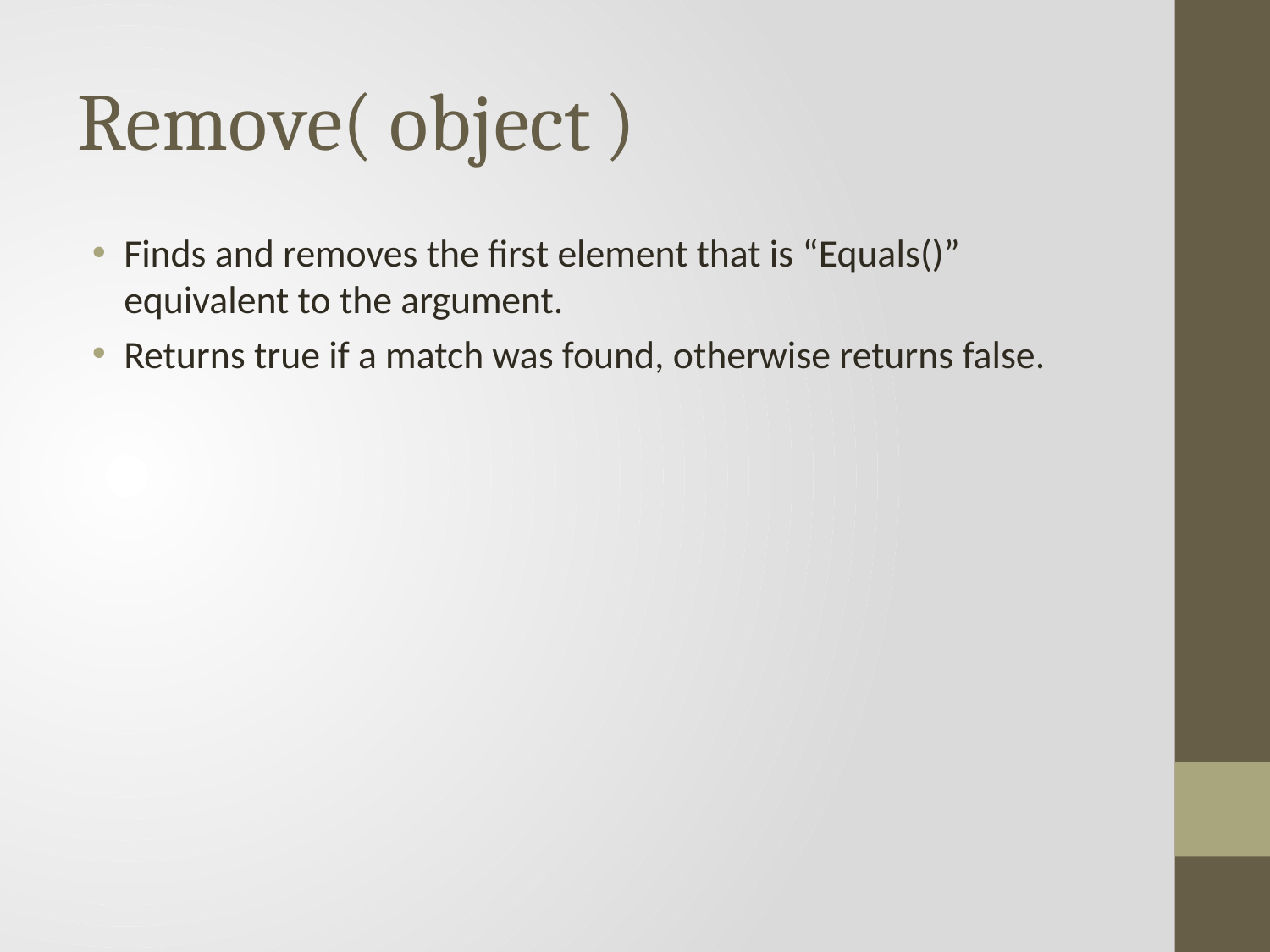

# Remove( object )
Finds and removes the first element that is “Equals()” equivalent to the argument.
Returns true if a match was found, otherwise returns false.